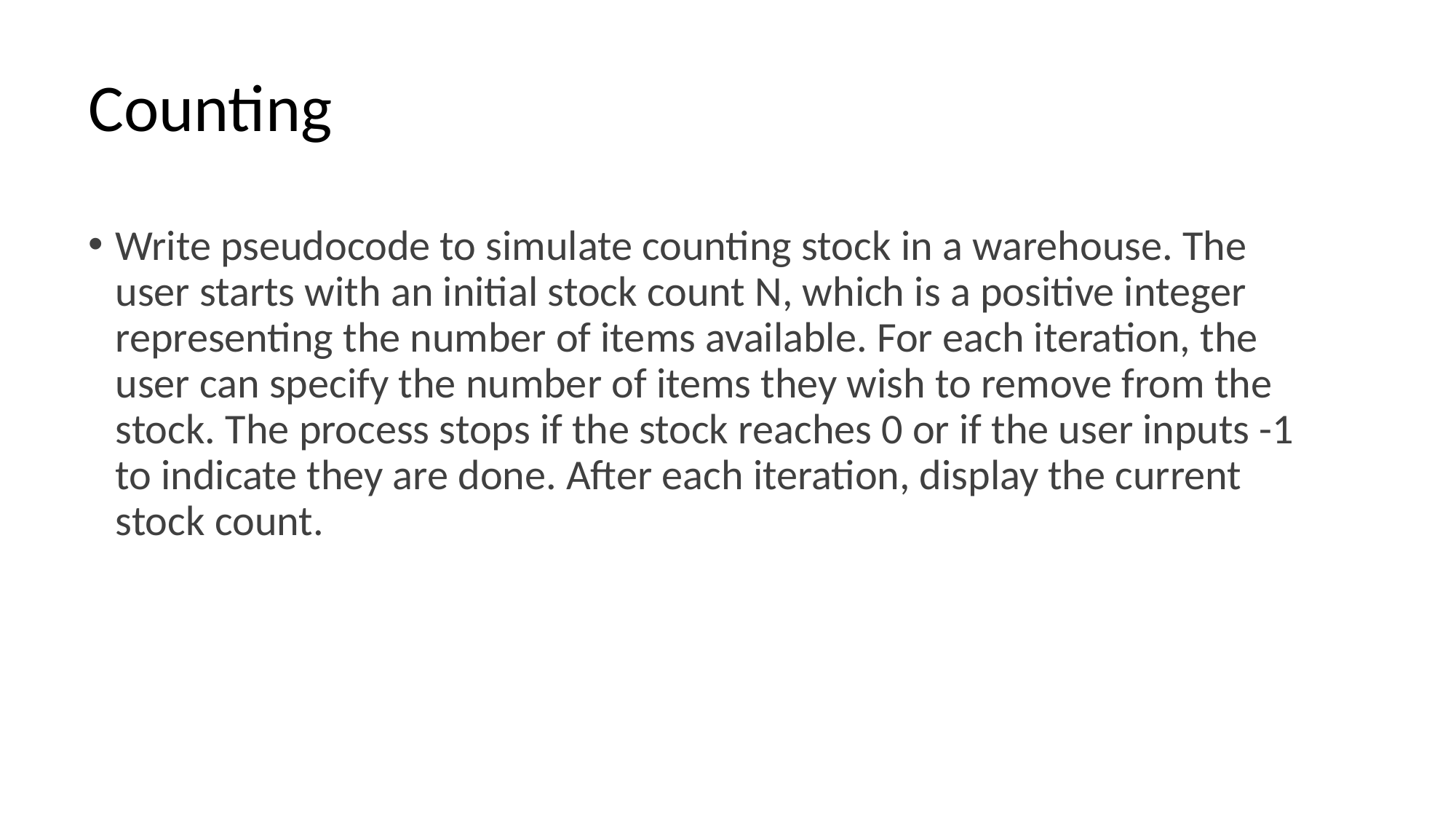

# Counting
Write pseudocode to simulate counting stock in a warehouse. The user starts with an initial stock count N, which is a positive integer representing the number of items available. For each iteration, the user can specify the number of items they wish to remove from the stock. The process stops if the stock reaches 0 or if the user inputs -1 to indicate they are done. After each iteration, display the current stock count.